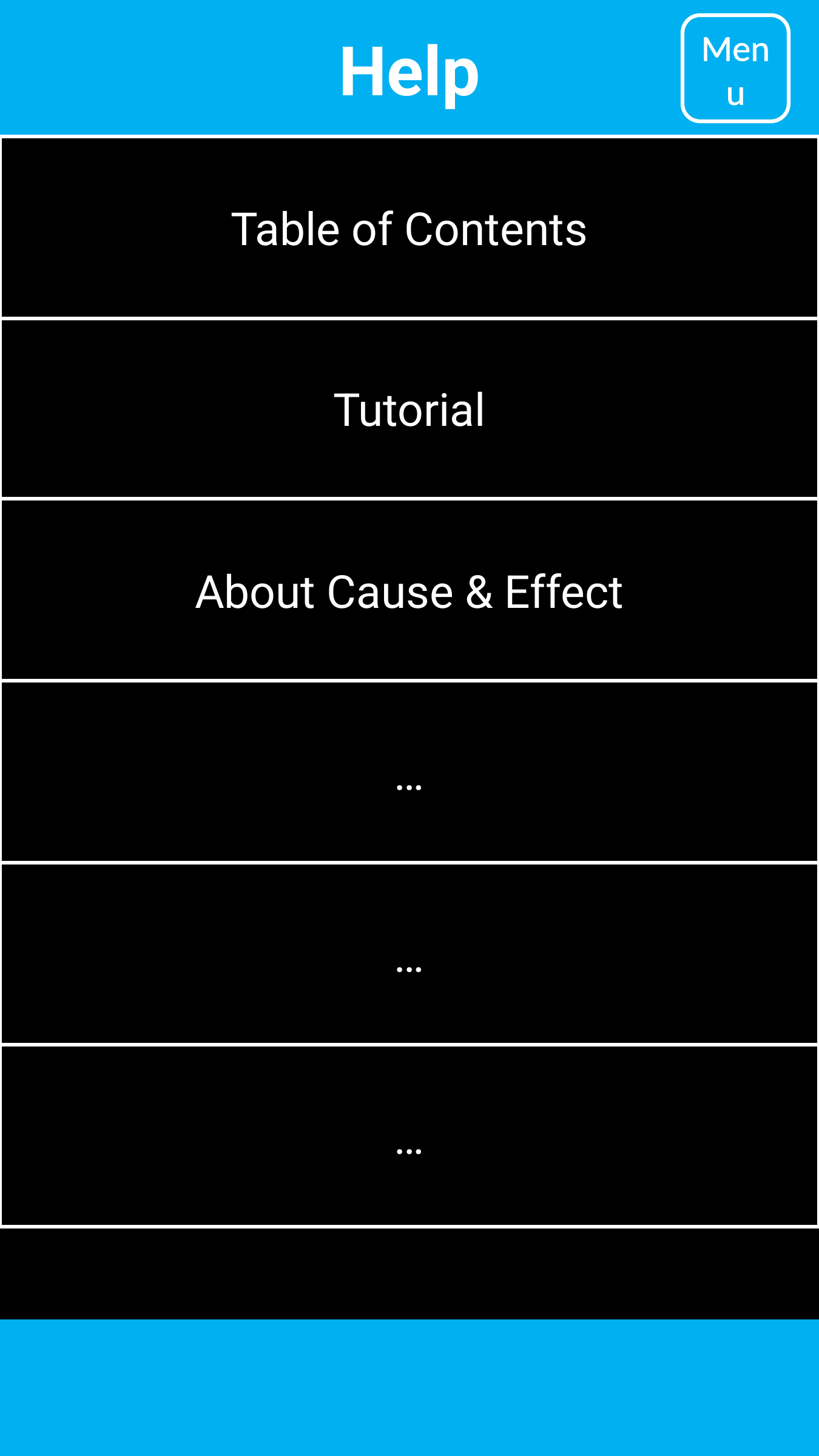

Help
Menu
Table of Contents
Tutorial
About Cause & Effect
…
…
…